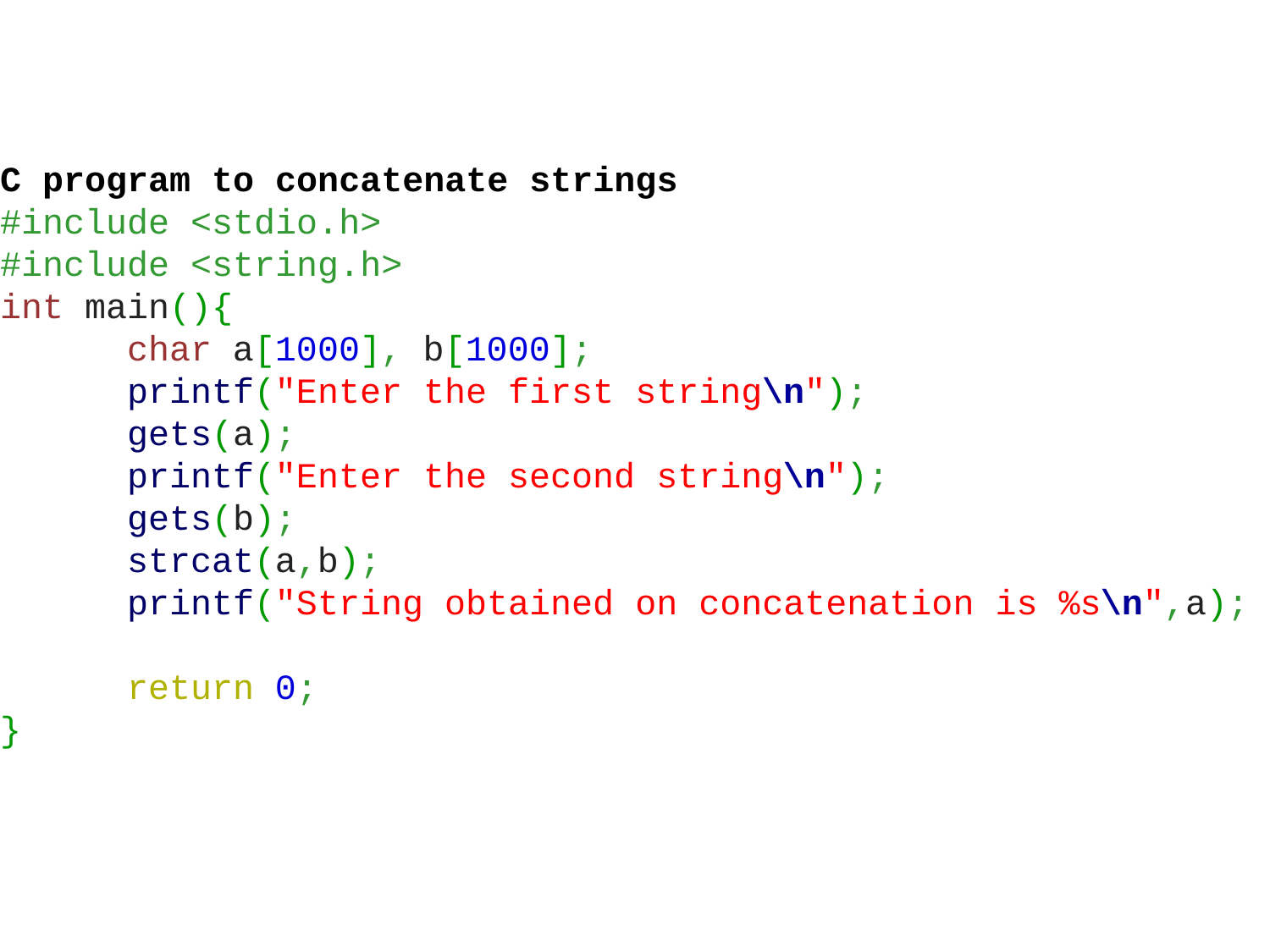

#
C program to concatenate strings
#include <stdio.h>
#include <string.h>
int main(){
	char a[1000], b[1000];
	printf("Enter the first string\n");
	gets(a);
	printf("Enter the second string\n");
	gets(b);
	strcat(a,b);
	printf("String obtained on concatenation is %s\n",a);
	return 0;
}